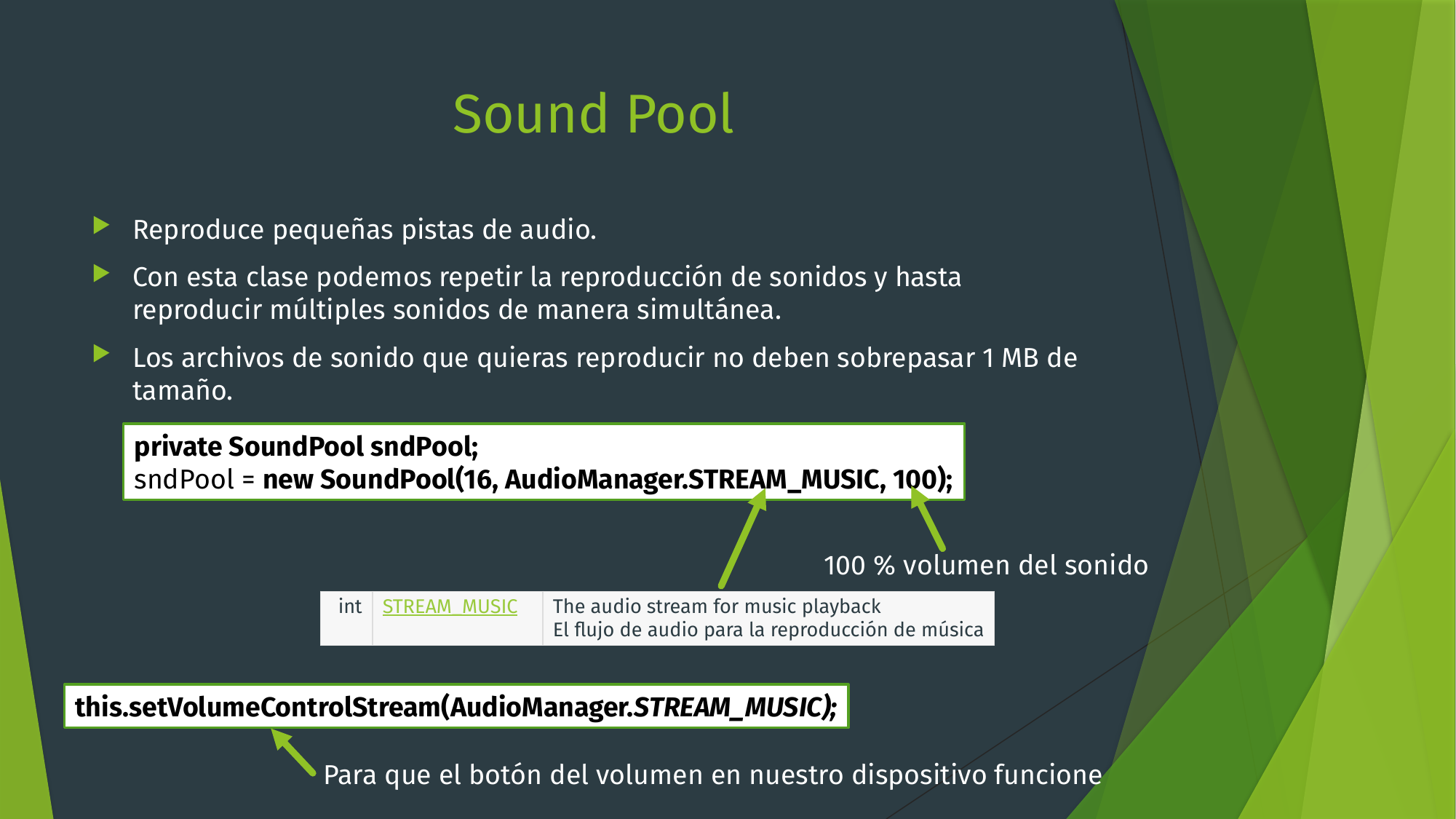

# Sound Pool
Reproduce pequeñas pistas de audio.
Con esta clase podemos repetir la reproducción de sonidos y hasta reproducir múltiples sonidos de manera simultánea.
Los archivos de sonido que quieras reproducir no deben sobrepasar 1 MB de tamaño.

private SoundPool sndPool;
sndPool = new SoundPool(16, AudioManager.STREAM_MUSIC, 100);
100 % volumen del sonido
| int | STREAM\_MUSIC | The audio stream for music playback El flujo de audio para la reproducción de música |
| --- | --- | --- |
this.setVolumeControlStream(AudioManager.STREAM_MUSIC);
Para que el botón del volumen en nuestro dispositivo funcione